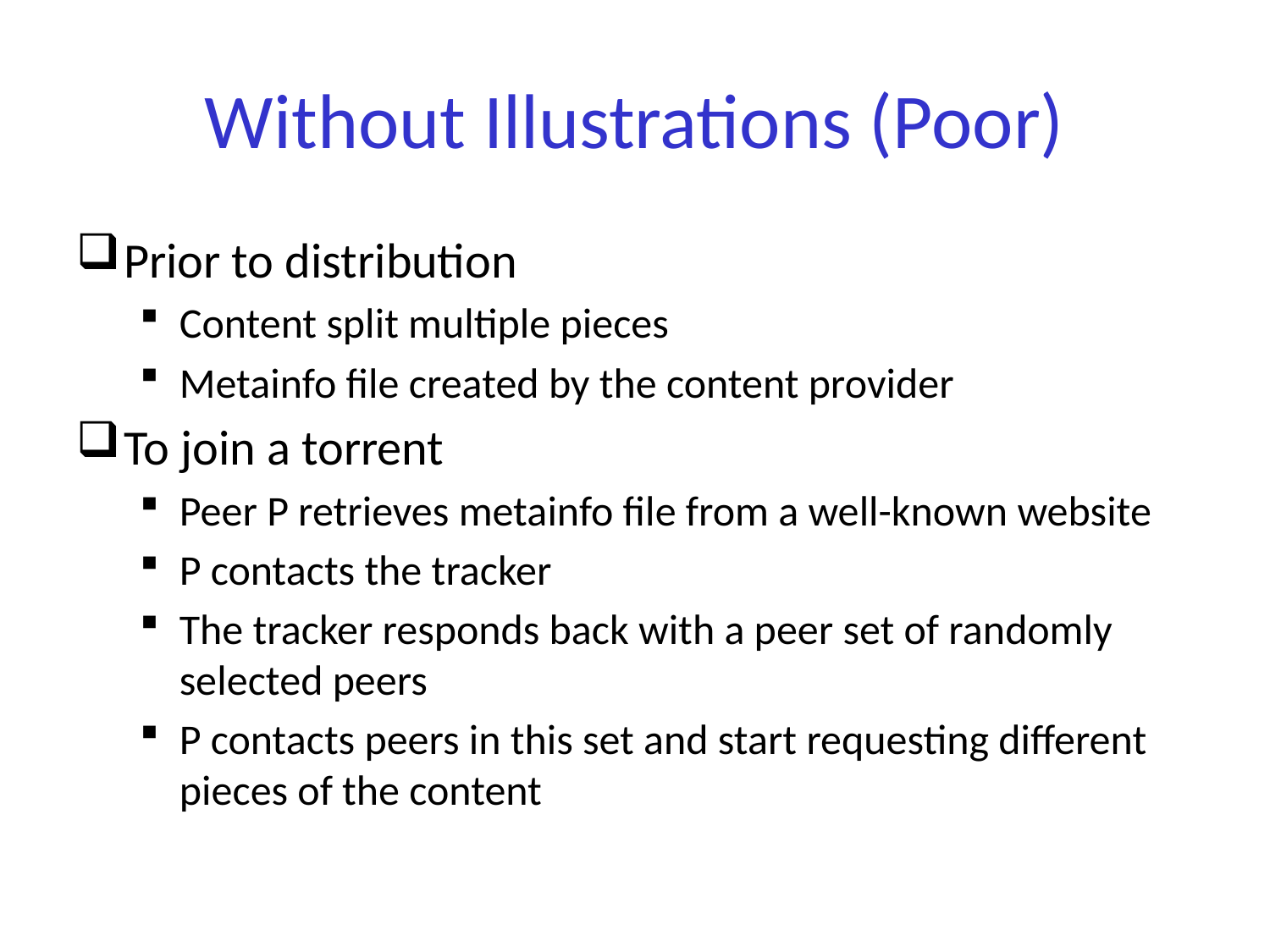

# Without Illustrations (Poor)
Prior to distribution
Content split multiple pieces
Metainfo file created by the content provider
To join a torrent
Peer P retrieves metainfo file from a well-known website
P contacts the tracker
The tracker responds back with a peer set of randomly selected peers
P contacts peers in this set and start requesting different pieces of the content
36